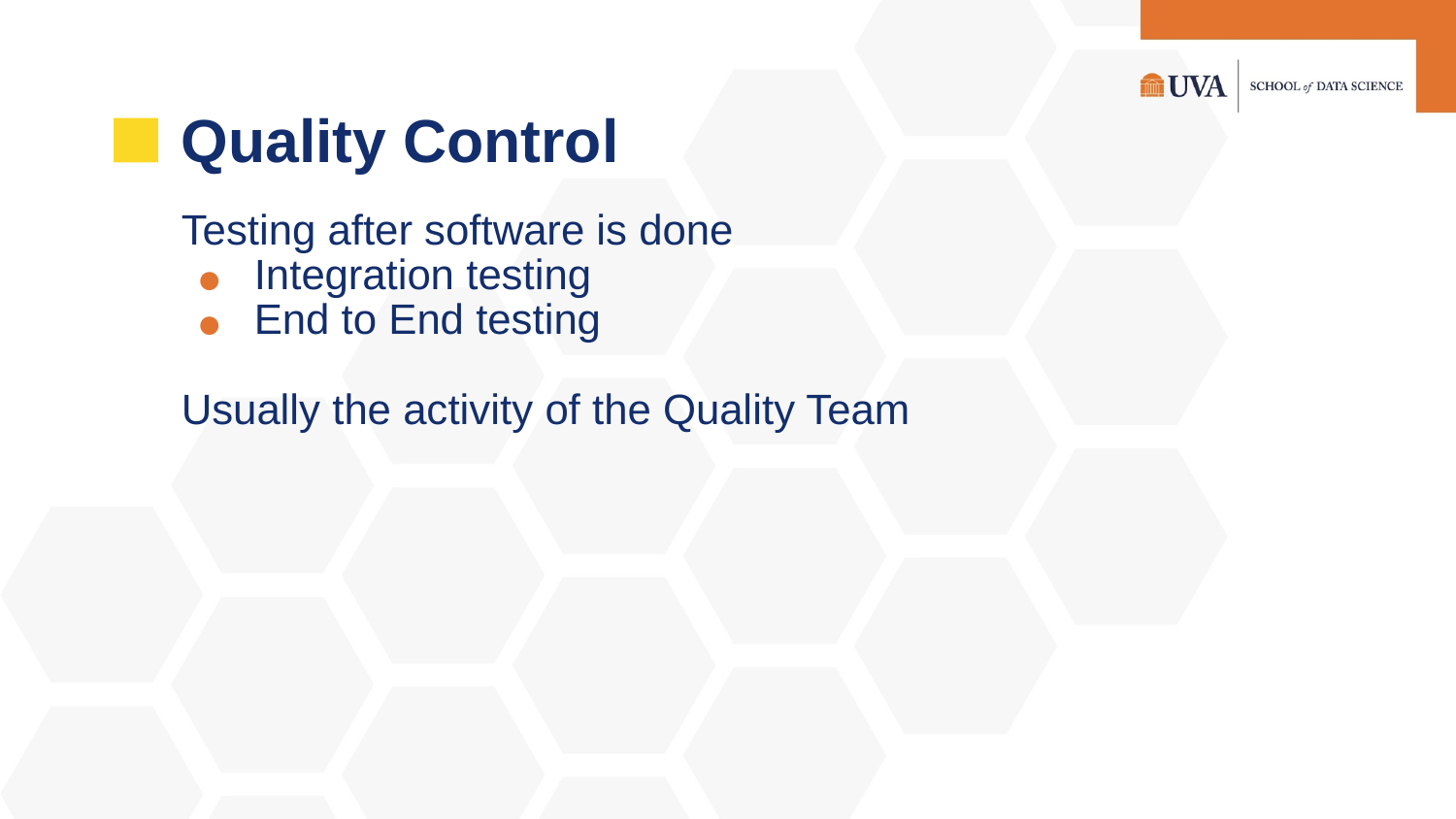

# Quality Control
Testing after software is done
Integration testing
End to End testing

Usually the activity of the Quality Team